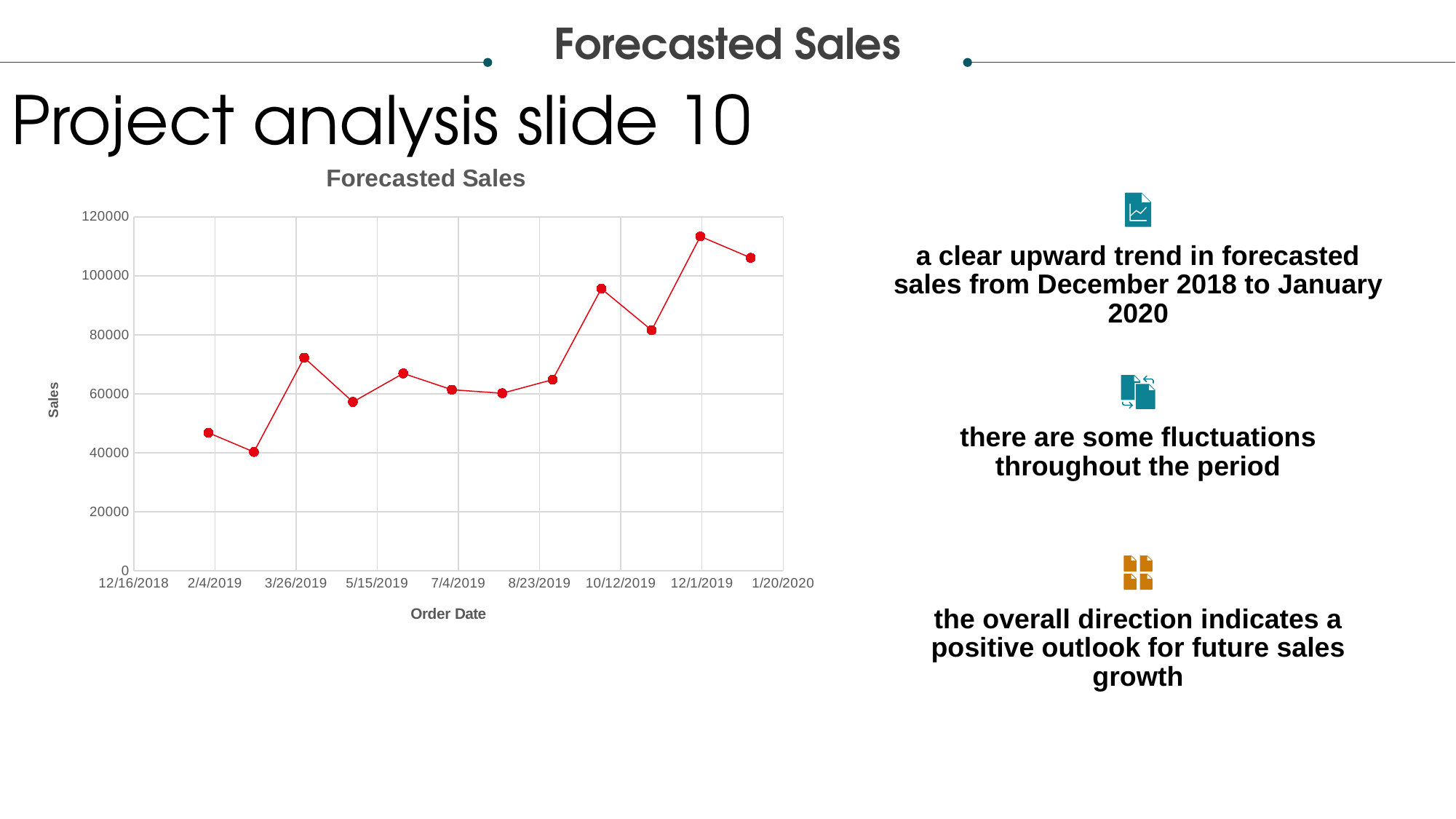

Forecasted Sales
Project analysis slide 10

### Chart:

| Category | Forecasted Sales |
|---|---|
a clear upward trend in forecasted sales from December 2018 to January 2020

there are some fluctuations throughout the period

the overall direction indicates a positive outlook for future sales growth